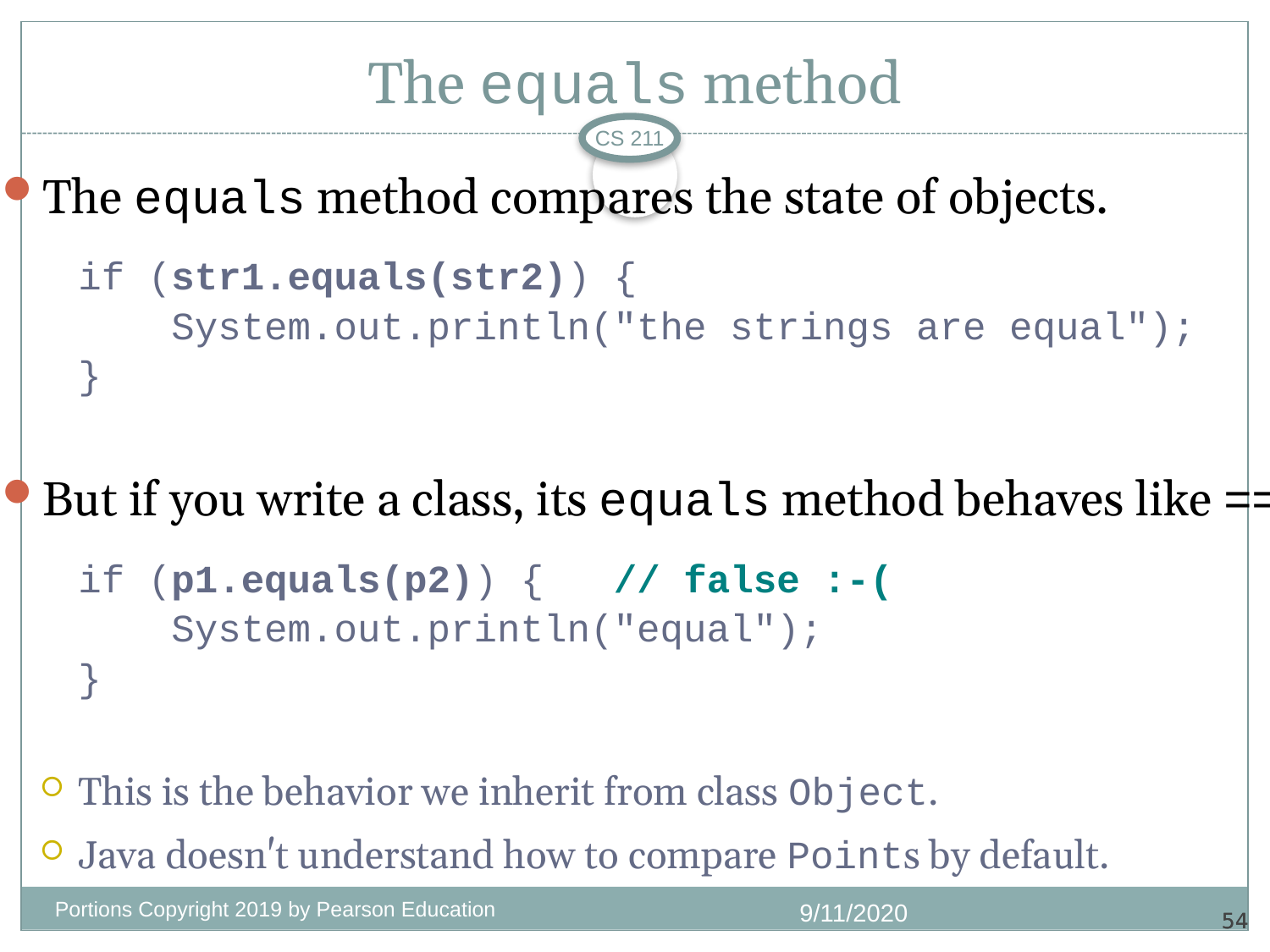

# The equals method
CS 211
The equals method compares the state of objects.

	if (str1.equals(str2)) {
	    System.out.println("the strings are equal");
	}

But if you write a class, its equals method behaves like ==

	if (p1.equals(p2)) {   // false :-(
	    System.out.println("equal");
	}

This is the behavior we inherit from class Object.
Java doesn't understand how to compare Points by default.
Portions Copyright 2019 by Pearson Education
9/11/2020